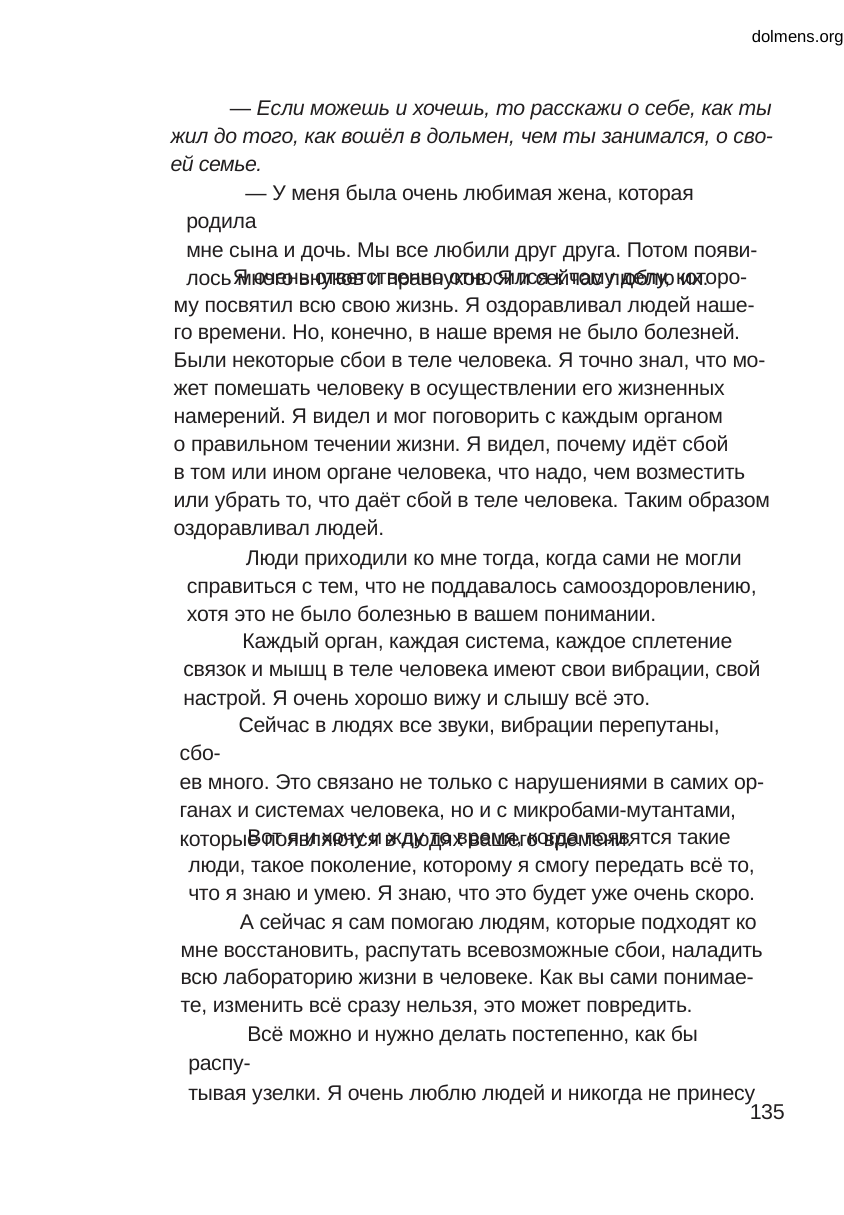

dolmens.org

— Если можешь и хочешь, то расскажи о себе, как ты
жил до того, как вошёл в дольмен, чем ты занимался, о сво-
ей семье.

— У меня была очень любимая жена, которая родила
мне сына и дочь. Мы все любили друг друга. Потом появи-
лось много внуков и правнуков. Я и сейчас люблю их.

Я очень ответственно относился к тому делу, которо-
му посвятил всю свою жизнь. Я оздоравливал людей наше-
го времени. Но, конечно, в наше время не было болезней.
Были некоторые сбои в теле человека. Я точно знал, что мо-
жет помешать человеку в осуществлении его жизненных
намерений. Я видел и мог поговорить с каждым органом
о правильном течении жизни. Я видел, почему идёт сбой
в том или ином органе человека, что надо, чем возместить
или убрать то, что даёт сбой в теле человека. Таким образом
оздоравливал людей.

Люди приходили ко мне тогда, когда сами не могли
справиться с тем, что не поддавалось самооздоровлению,
хотя это не было болезнью в вашем понимании.

Каждый орган, каждая система, каждое сплетение
связок и мышц в теле человека имеют свои вибрации, свой
настрой. Я очень хорошо вижу и слышу всё это.

Сейчас в людях все звуки, вибрации перепутаны, сбо-
ев много. Это связано не только с нарушениями в самих ор-
ганах и системах человека, но и с микробами-мутантами,
которые появляются в людях вашего времени.

Вот я и хочу и жду то время, когда появятся такие
люди, такое поколение, которому я смогу передать всё то,
что я знаю и умею. Я знаю, что это будет уже очень скоро.

А сейчас я сам помогаю людям, которые подходят ко
мне восстановить, распутать всевозможные сбои, наладить
всю лабораторию жизни в человеке. Как вы сами понимае-
те, изменить всё сразу нельзя, это может повредить.

Всё можно и нужно делать постепенно, как бы распу-
тывая узелки. Я очень люблю людей и никогда не принесу

135